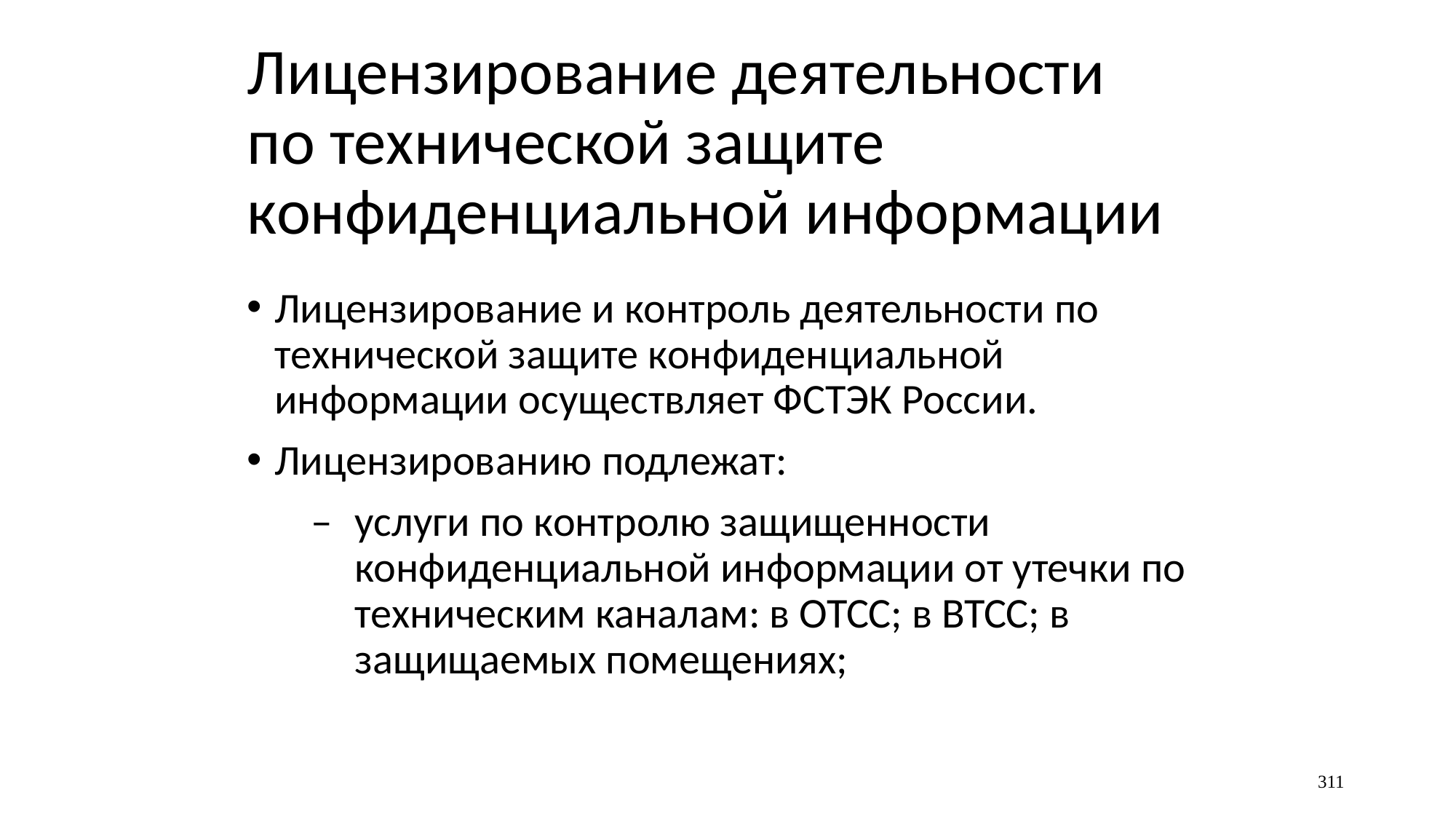

# Лицензирование деятельности по технической защите конфиденциальной информации
Лицензирование и контроль деятельности по технической защите конфиденциальной информации осуществляет ФСТЭК России.
Лицензированию подлежат:
‒	услуги по контролю защищенности конфиденциальной информации от утечки по техническим каналам: в ОТСС; в ВТСС; в защищаемых помещениях;

311